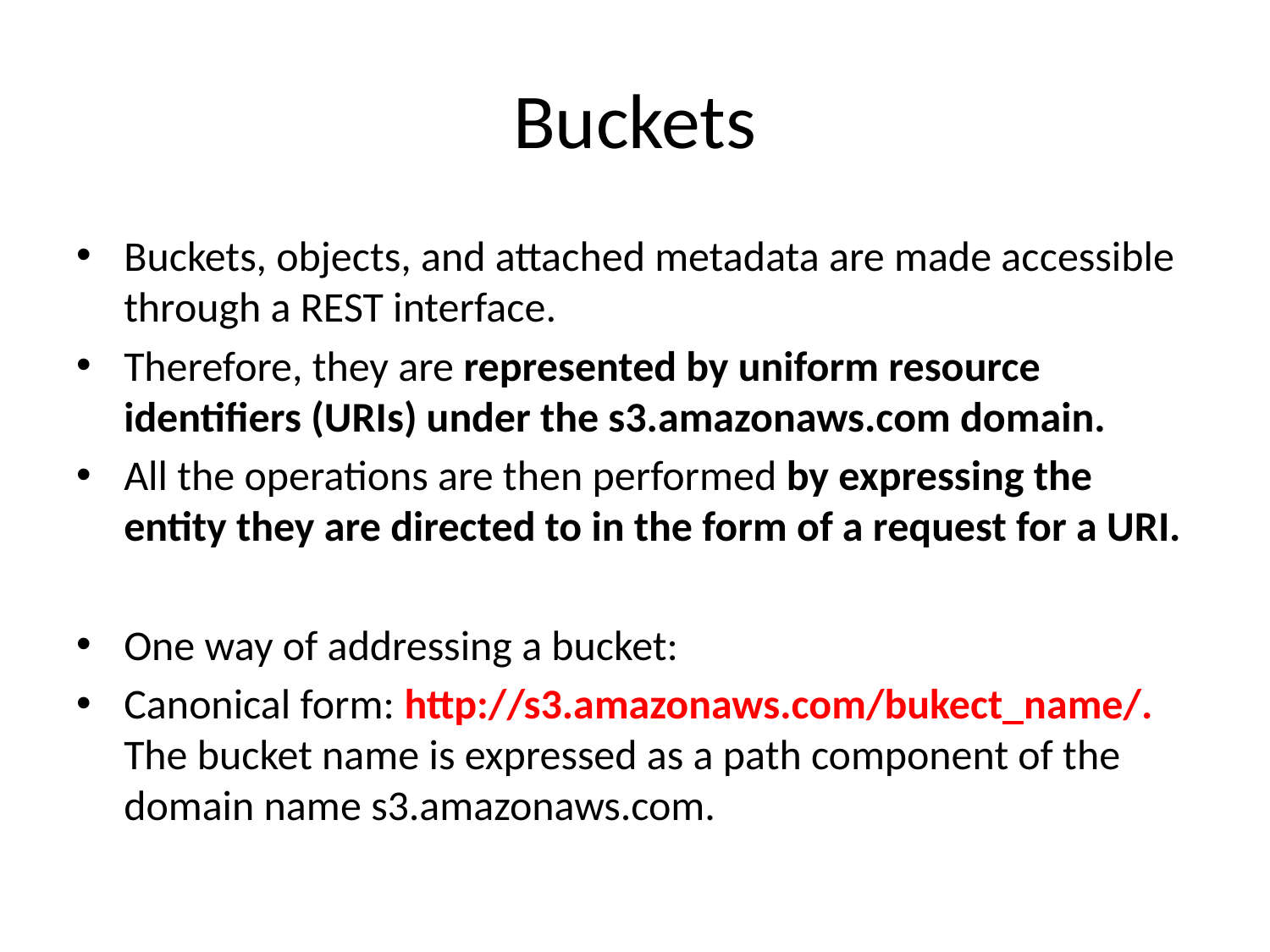

# Buckets
Buckets, objects, and attached metadata are made accessible through a REST interface.
Therefore, they are represented by uniform resource identifiers (URIs) under the s3.amazonaws.com domain.
All the operations are then performed by expressing the entity they are directed to in the form of a request for a URI.

One way of addressing a bucket:
Canonical form: http://s3.amazonaws.com/bukect_name/. The bucket name is expressed as a path component of the domain name s3.amazonaws.com.